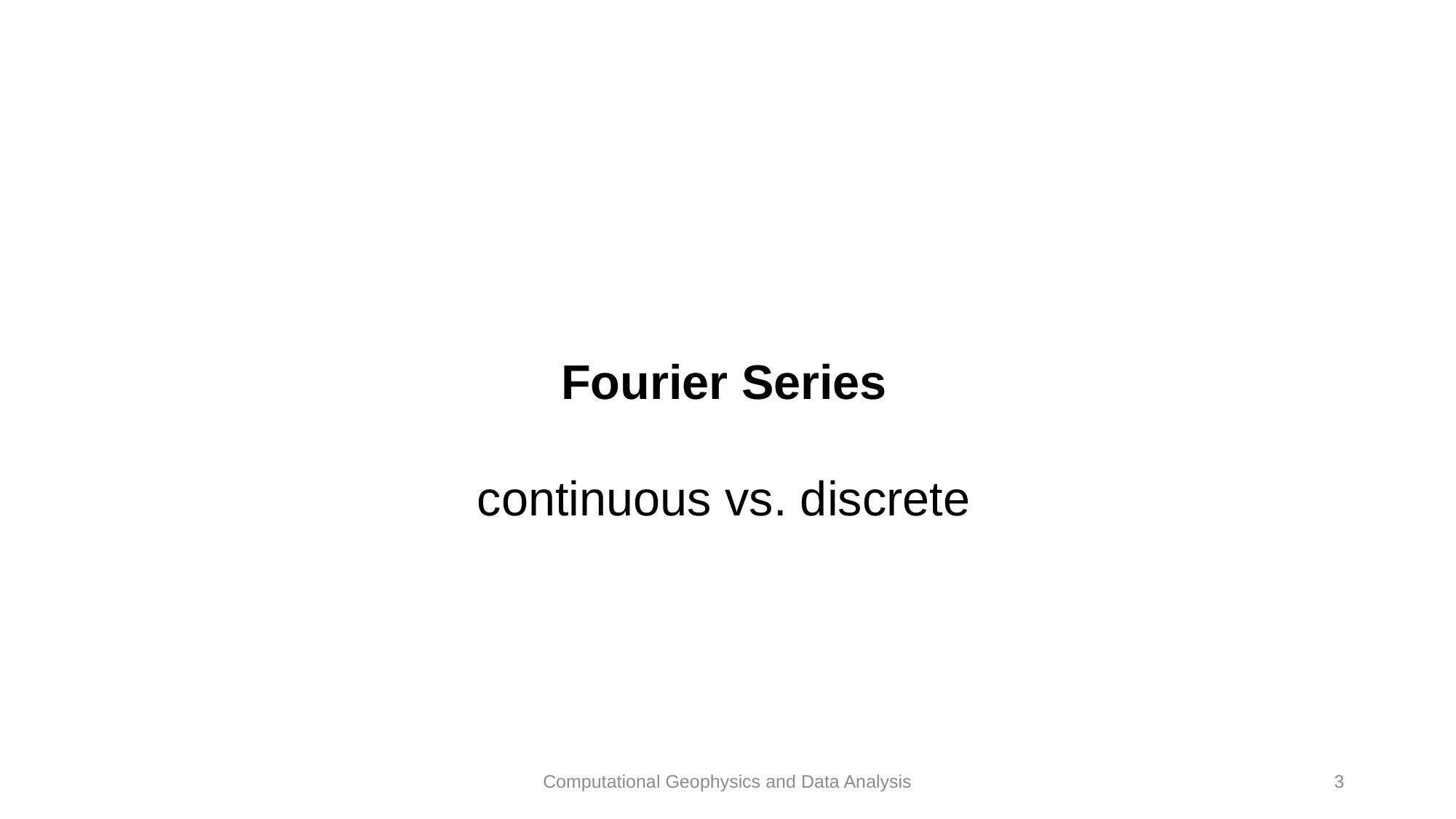

#
Fourier Series

continuous vs. discrete
Computational Geophysics and Data Analysis
3